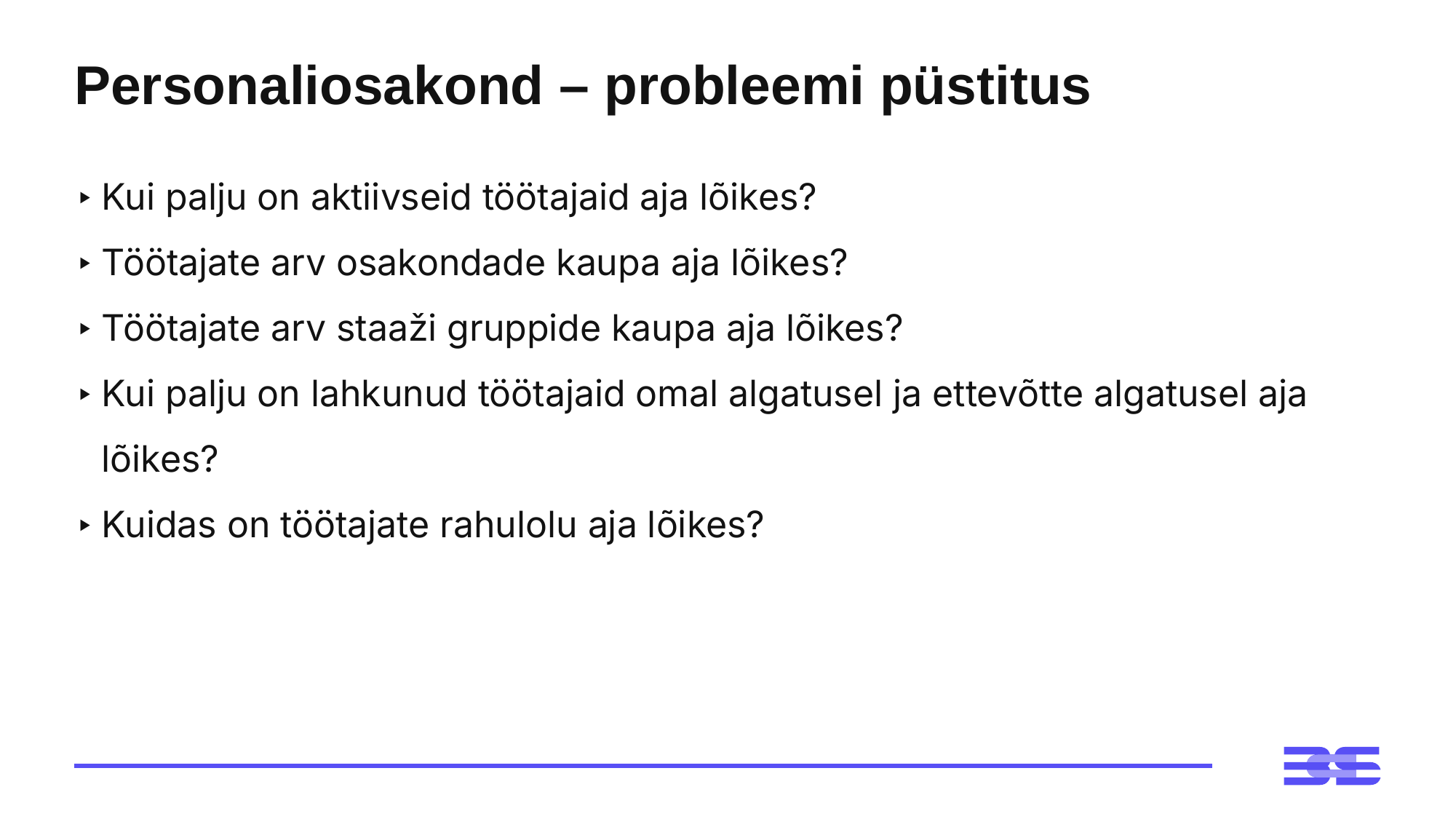

# Personaliosakond – probleemi püstitus
Kui palju on aktiivseid töötajaid aja lõikes?
Töötajate arv osakondade kaupa aja lõikes?
Töötajate arv staaži gruppide kaupa aja lõikes?
Kui palju on lahkunud töötajaid omal algatusel ja ettevõtte algatusel aja lõikes?
Kuidas on töötajate rahulolu aja lõikes?